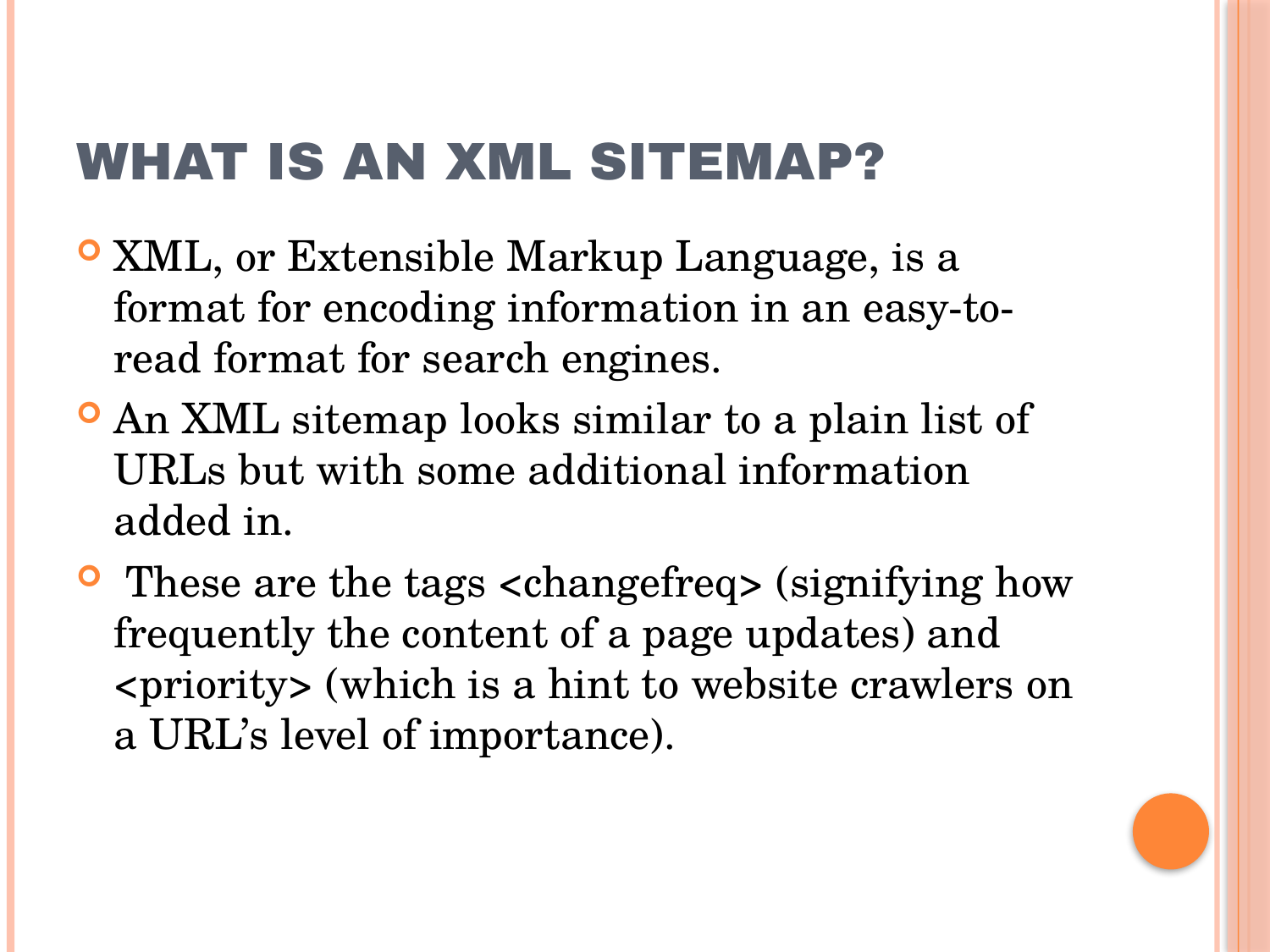

# What Is an XML Sitemap?
XML, or Extensible Markup Language, is a format for encoding information in an easy-to- read format for search engines.
An XML sitemap looks similar to a plain list of URLs but with some additional information added in.
 These are the tags <changefreq> (signifying how frequently the content of a page updates) and <priority> (which is a hint to website crawlers on a URL’s level of importance).